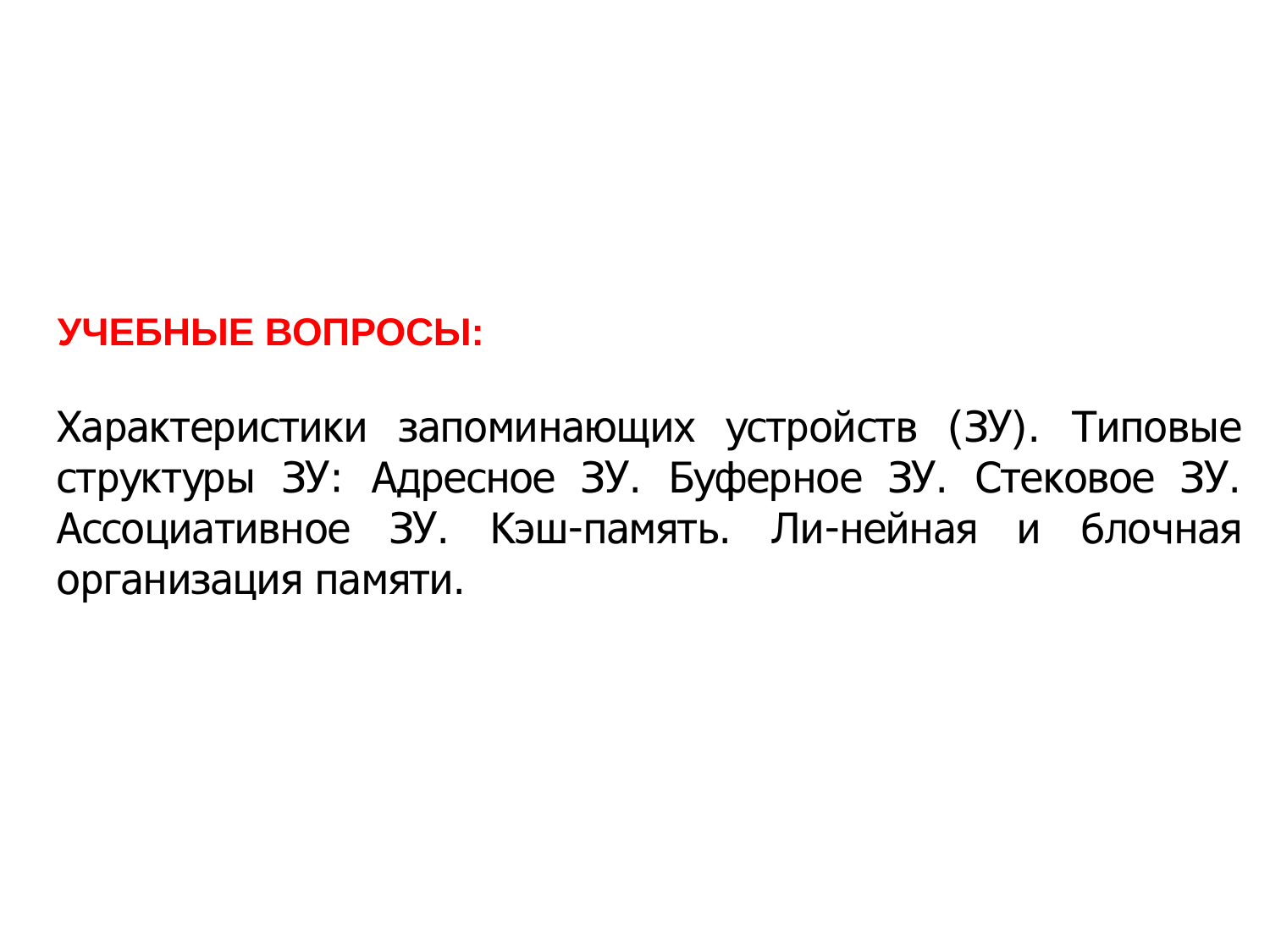

УЧЕБНЫЕ ВОПРОСЫ:

Характеристики запоминающих устройств (ЗУ). Типовые структуры ЗУ: Адресное ЗУ. Буферное ЗУ. Стековое ЗУ. Ассоциативное ЗУ. Кэш-память. Ли-нейная и блочная организация памяти.